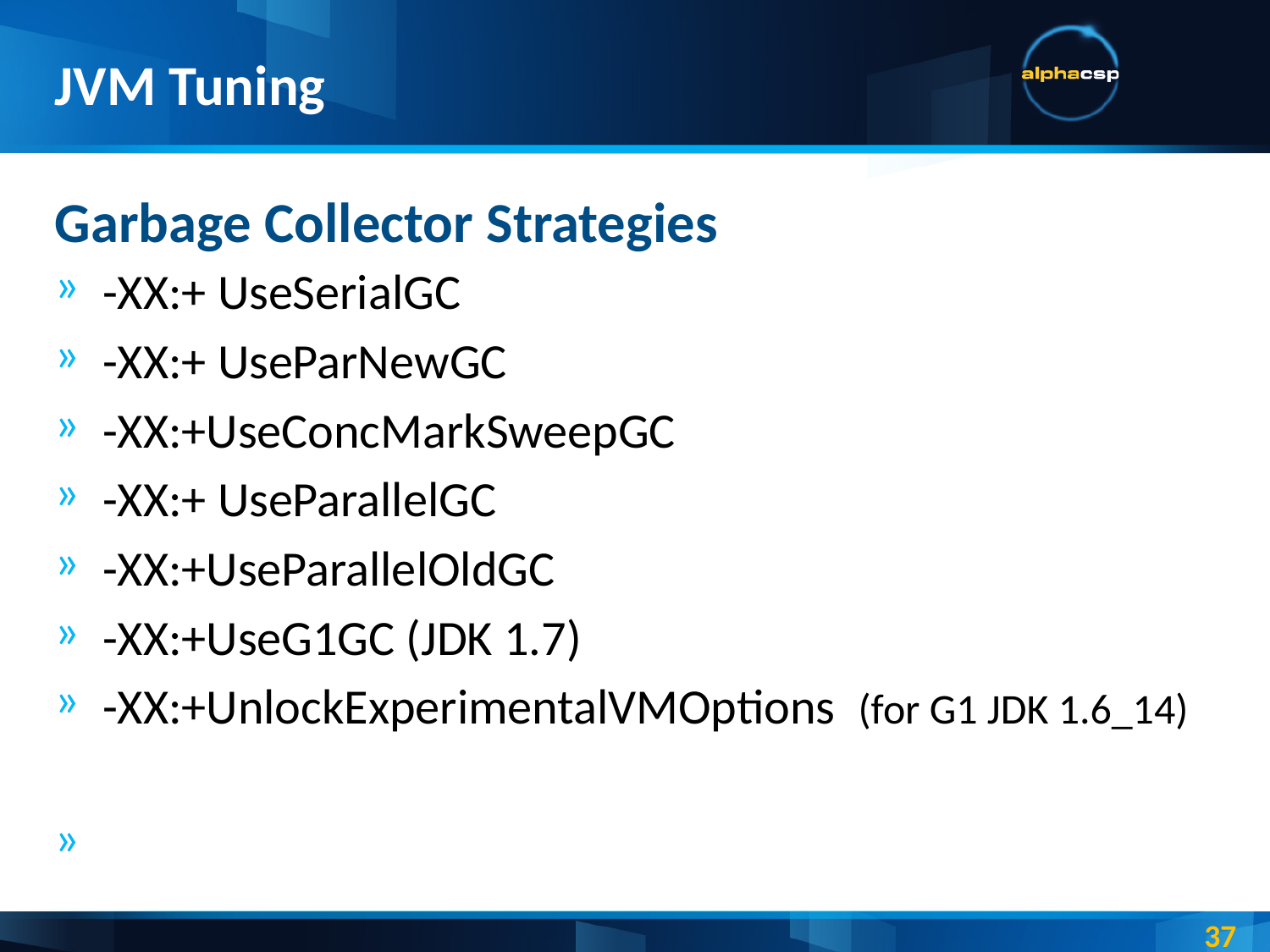

# JVM Tuning
Garbage Collector Strategies
-XX:+ UseSerialGC
-XX:+ UseParNewGC
-XX:+UseConcMarkSweepGC
-XX:+ UseParallelGC
-XX:+UseParallelOldGC
-XX:+UseG1GC (JDK 1.7)
-XX:+UnlockExperimentalVMOptions  (for G1 JDK 1.6_14)